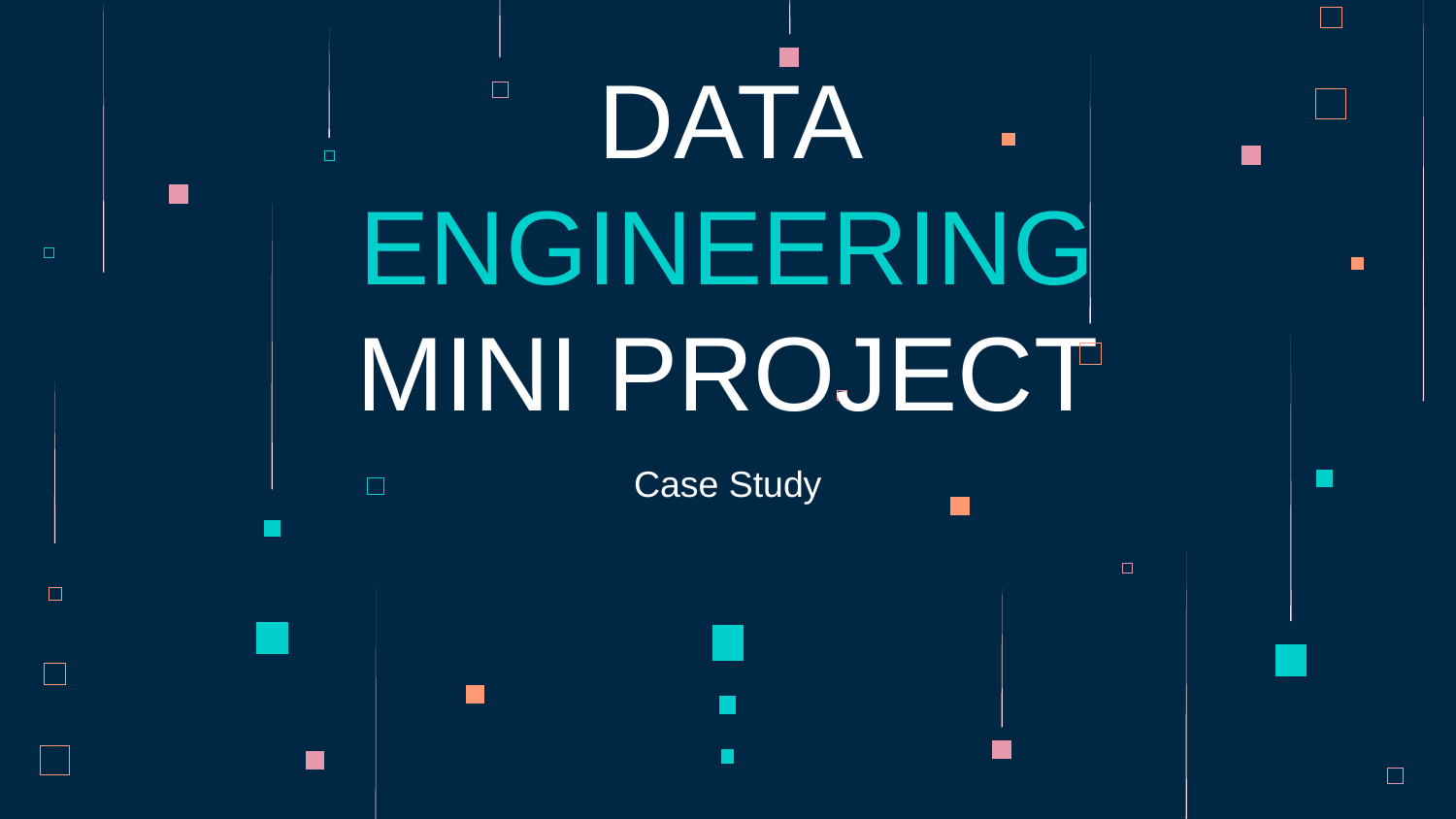

# DATA ENGINEERING MINI PROJECT

Case Study